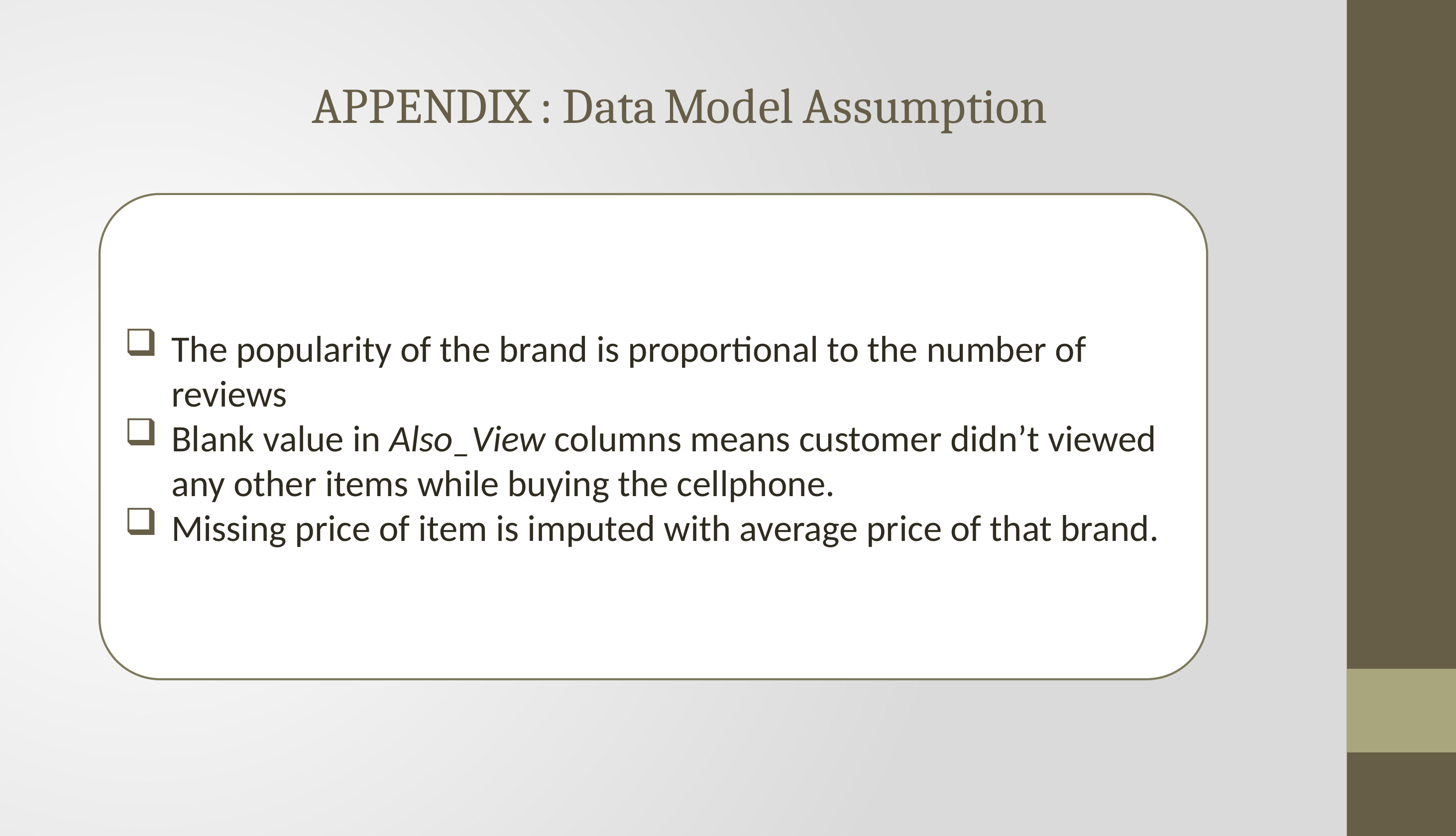

# APPENDIX : Data Model Assumption
The popularity of the brand is proportional to the number of reviews
Blank value in Also_View columns means customer didn’t viewed any other items while buying the cellphone.
Missing price of item is imputed with average price of that brand.